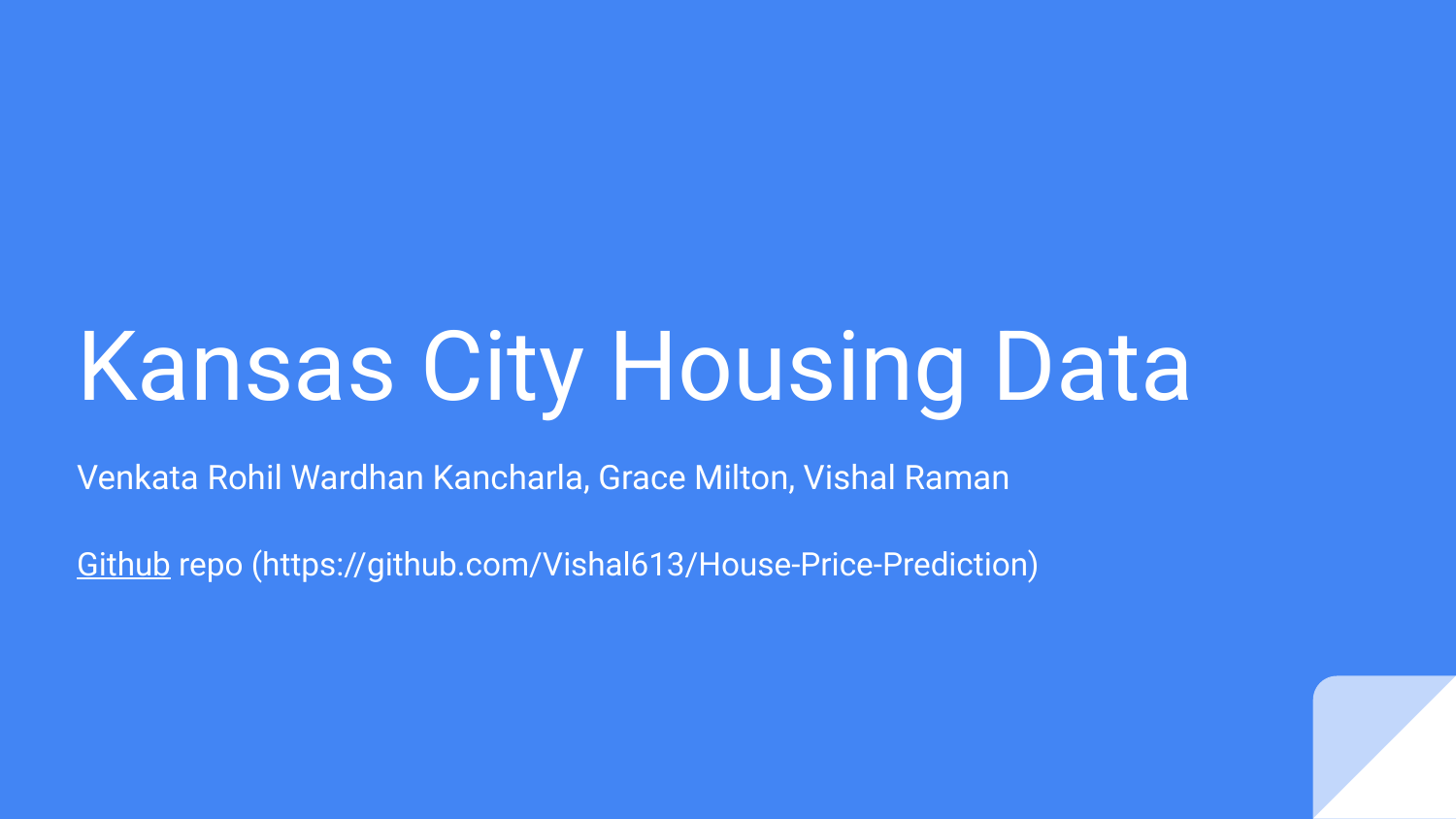

# Kansas City Housing Data
Venkata Rohil Wardhan Kancharla, Grace Milton, Vishal Raman
Github repo (https://github.com/Vishal613/House-Price-Prediction)